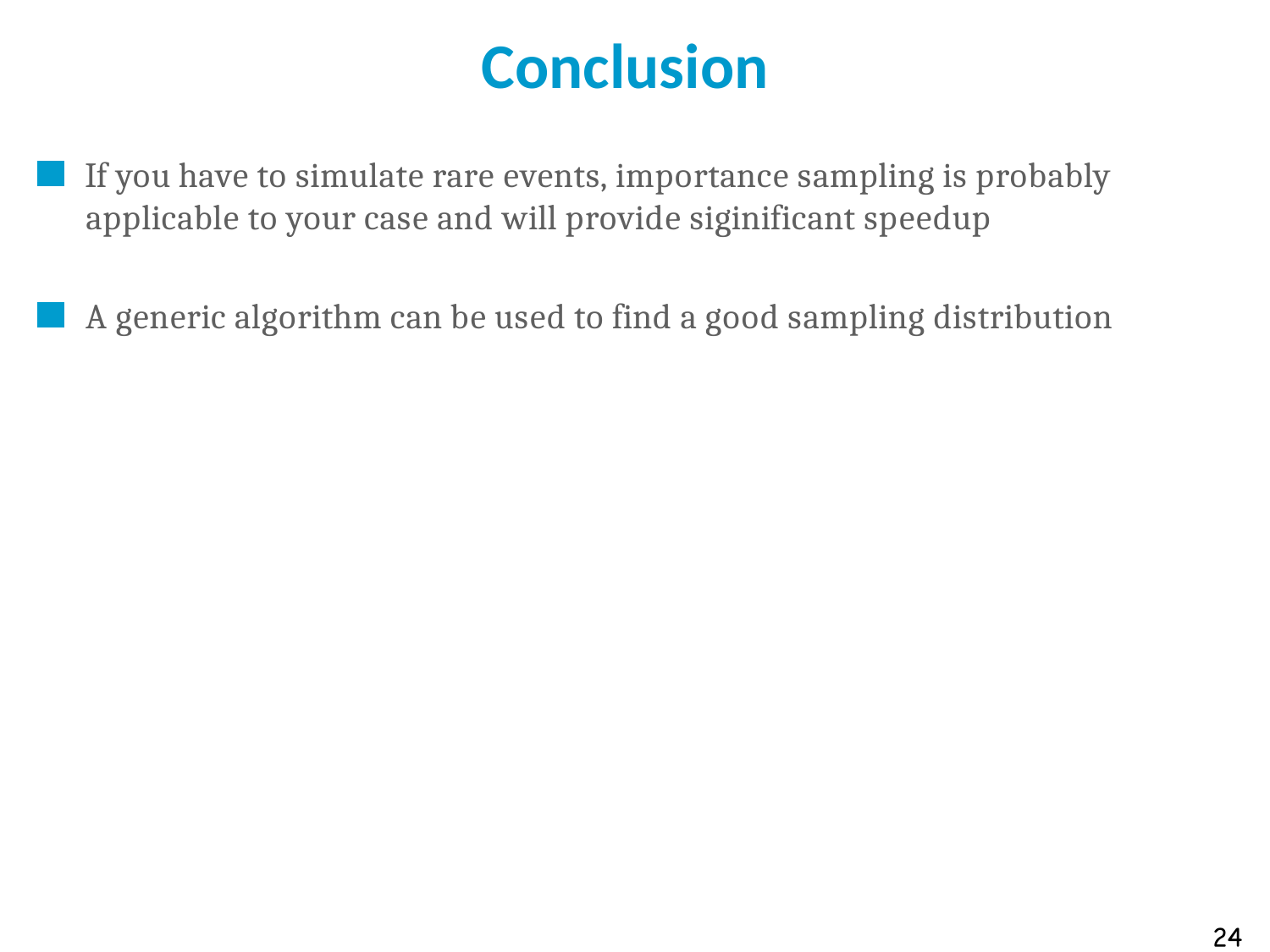

# Conclusion
If you have to simulate rare events, importance sampling is probably applicable to your case and will provide siginificant speedup

A generic algorithm can be used to find a good sampling distribution
24